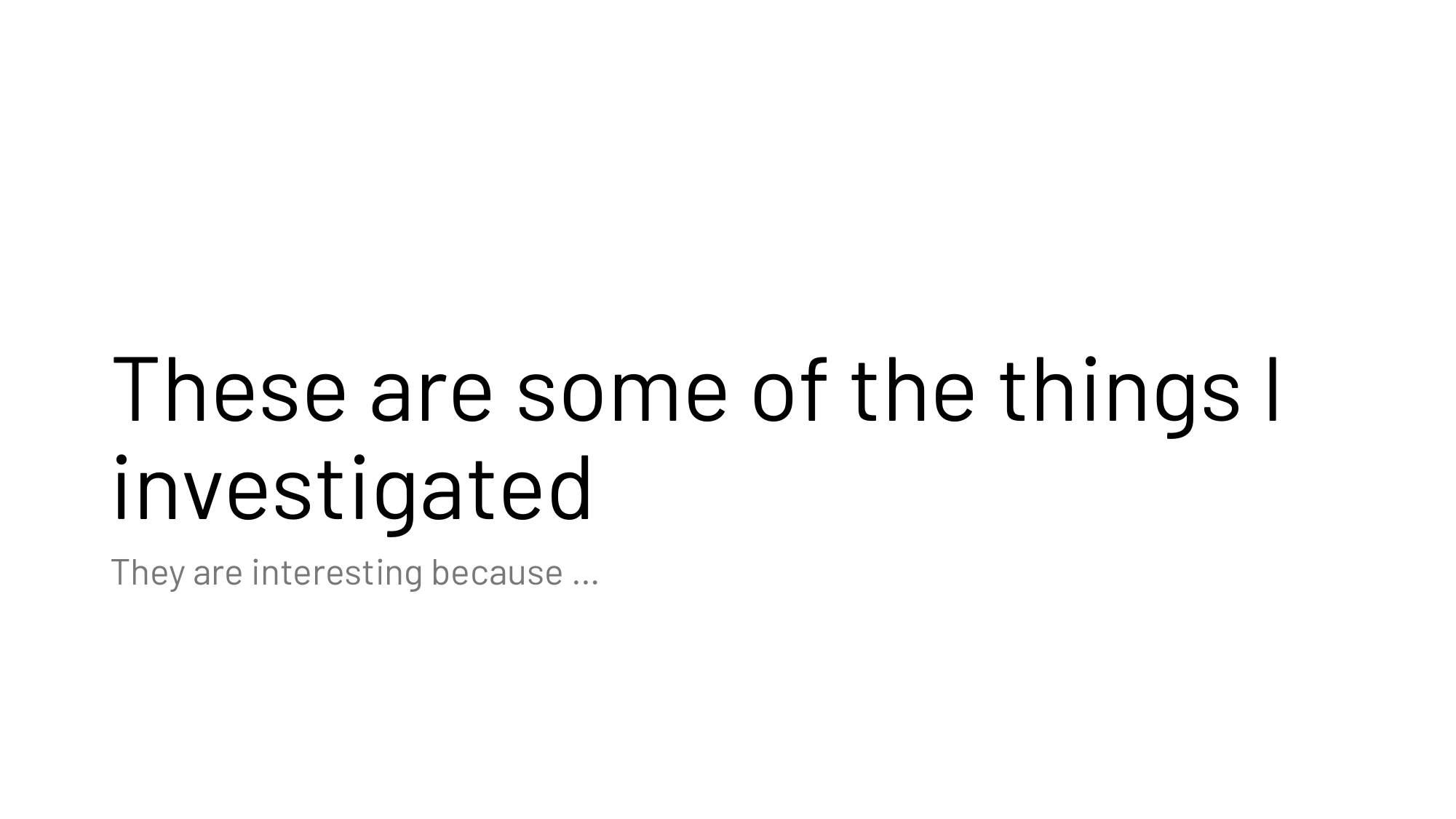

# These are some of the things I investigated
They are interesting because …